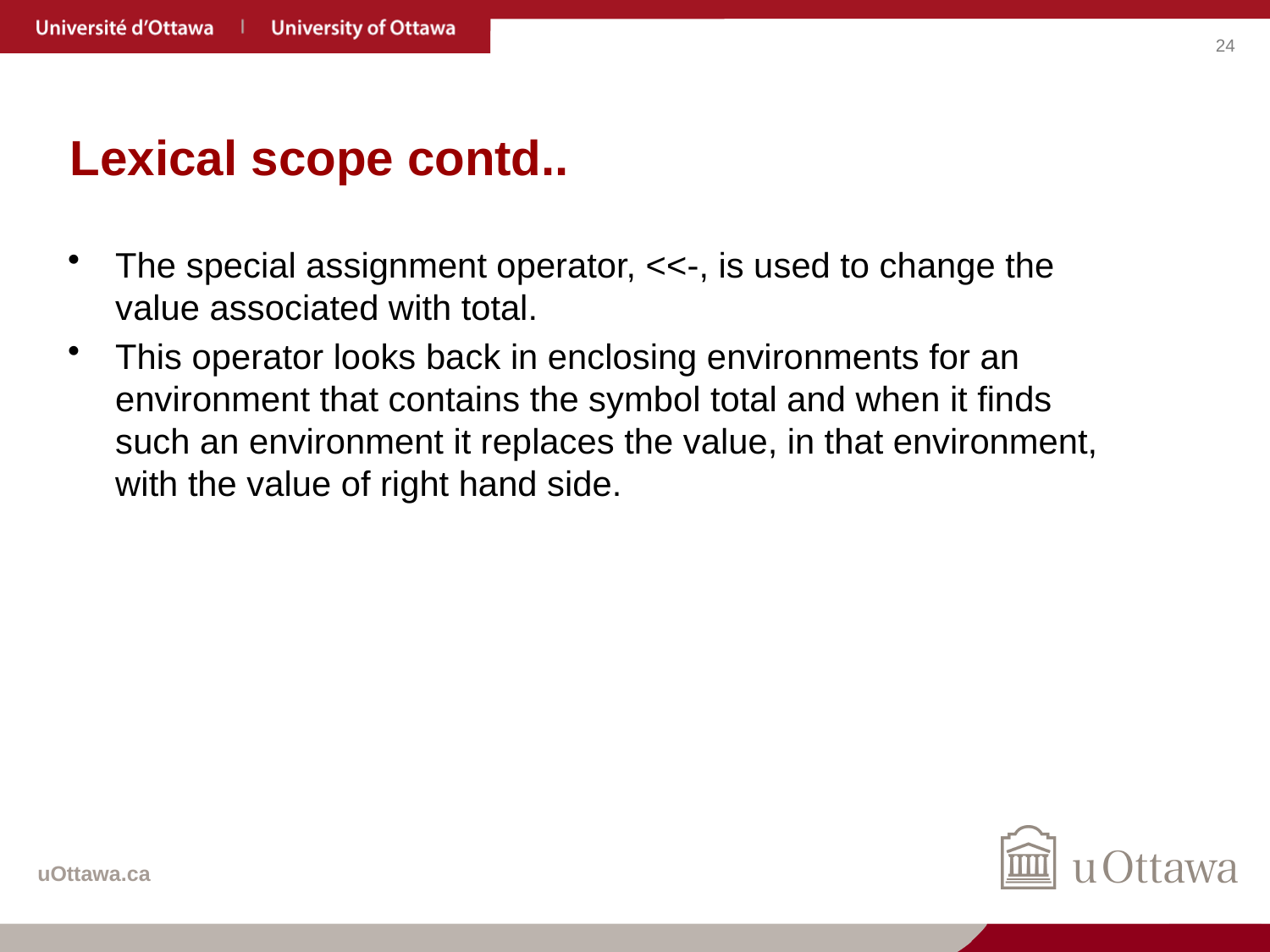

# Lexical scope contd..
The special assignment operator, <<-, is used to change the value associated with total.
This operator looks back in enclosing environments for an environment that contains the symbol total and when it finds such an environment it replaces the value, in that environment, with the value of right hand side.